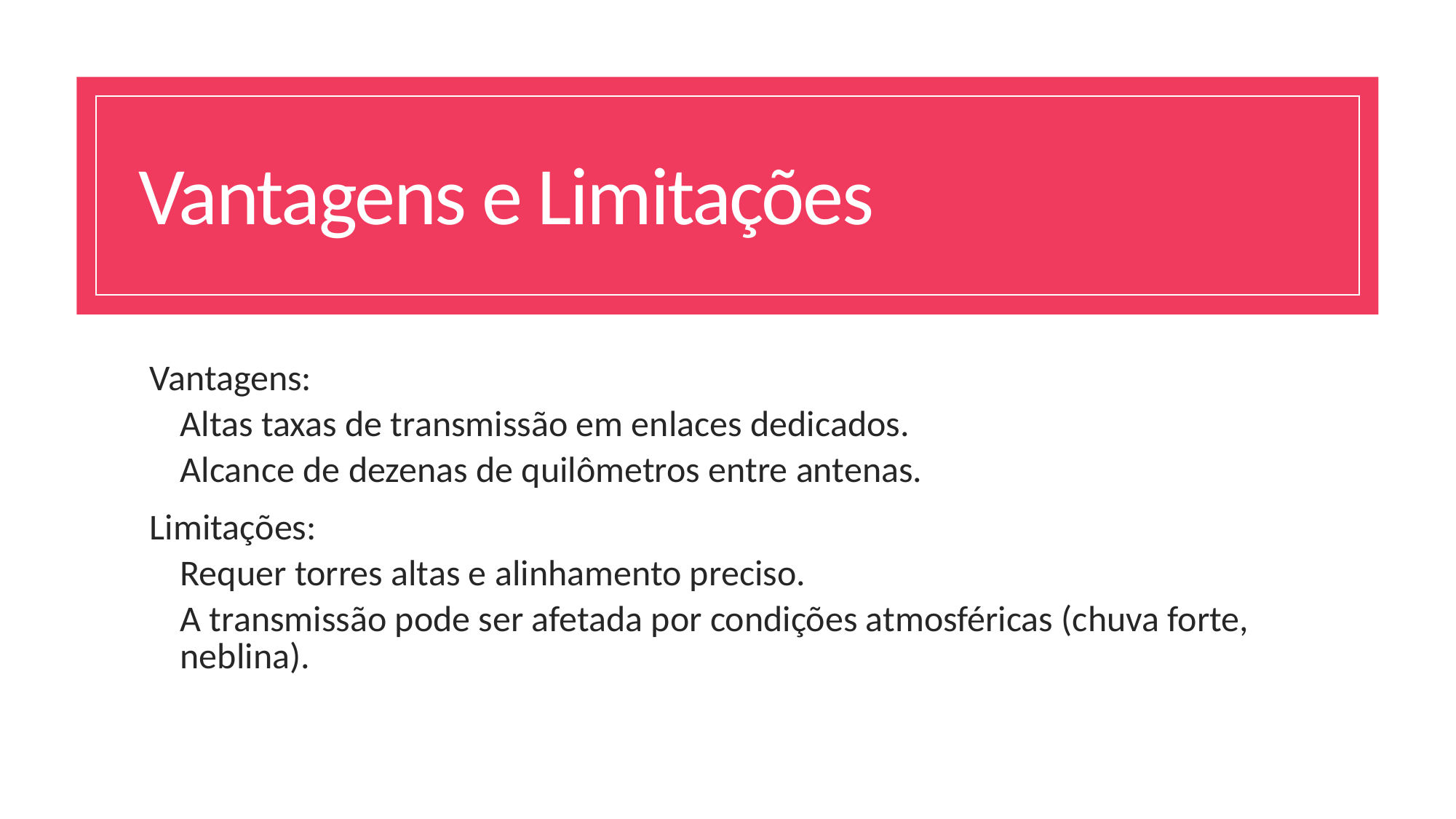

# Vantagens e Limitações
Vantagens:
Altas taxas de transmissão em enlaces dedicados.
Alcance de dezenas de quilômetros entre antenas.
Limitações:
Requer torres altas e alinhamento preciso.
A transmissão pode ser afetada por condições atmosféricas (chuva forte, neblina).